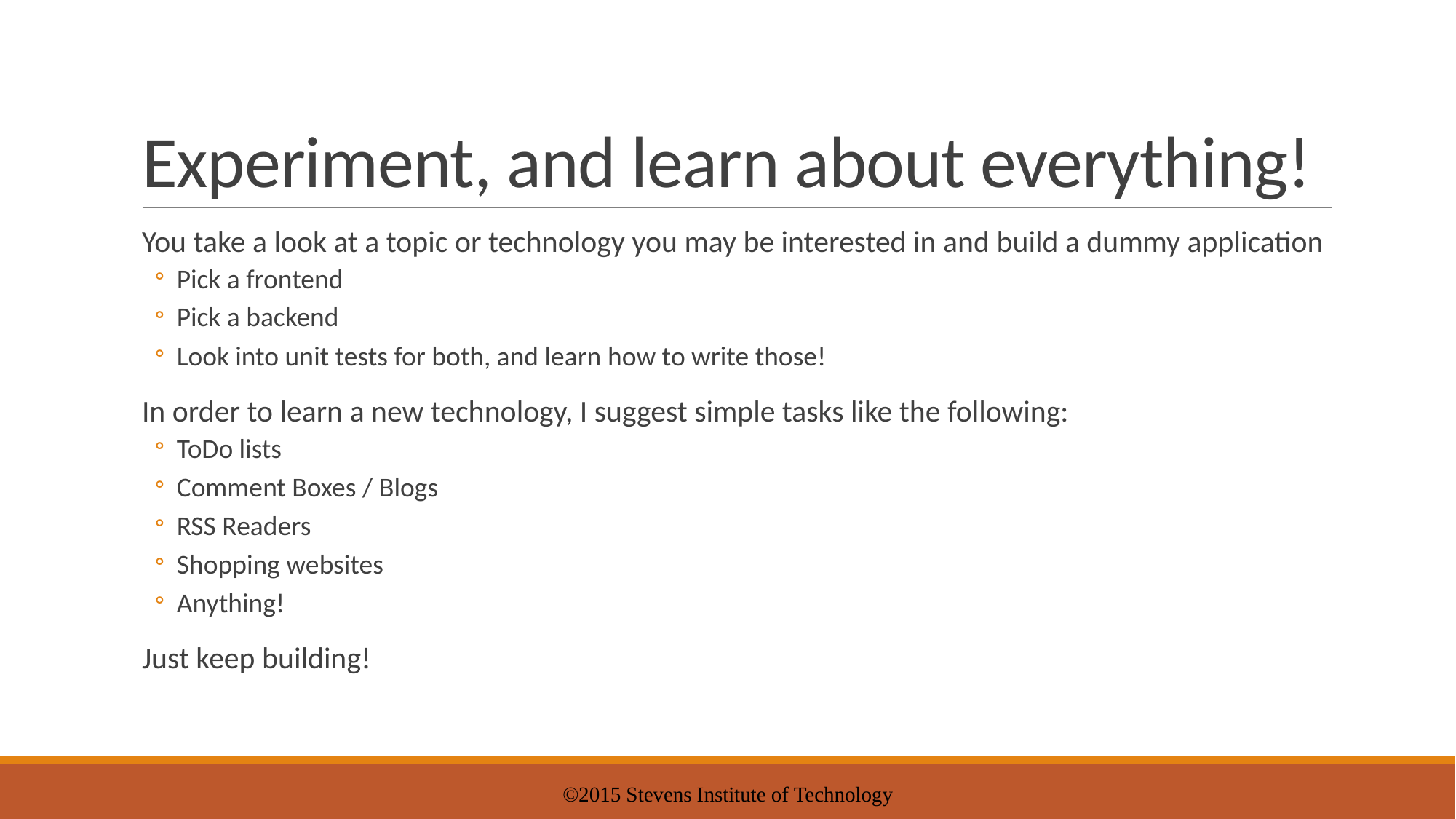

# Experiment, and learn about everything!
You take a look at a topic or technology you may be interested in and build a dummy application
Pick a frontend
Pick a backend
Look into unit tests for both, and learn how to write those!
In order to learn a new technology, I suggest simple tasks like the following:
ToDo lists
Comment Boxes / Blogs
RSS Readers
Shopping websites
Anything!
Just keep building!
©2015 Stevens Institute of Technology